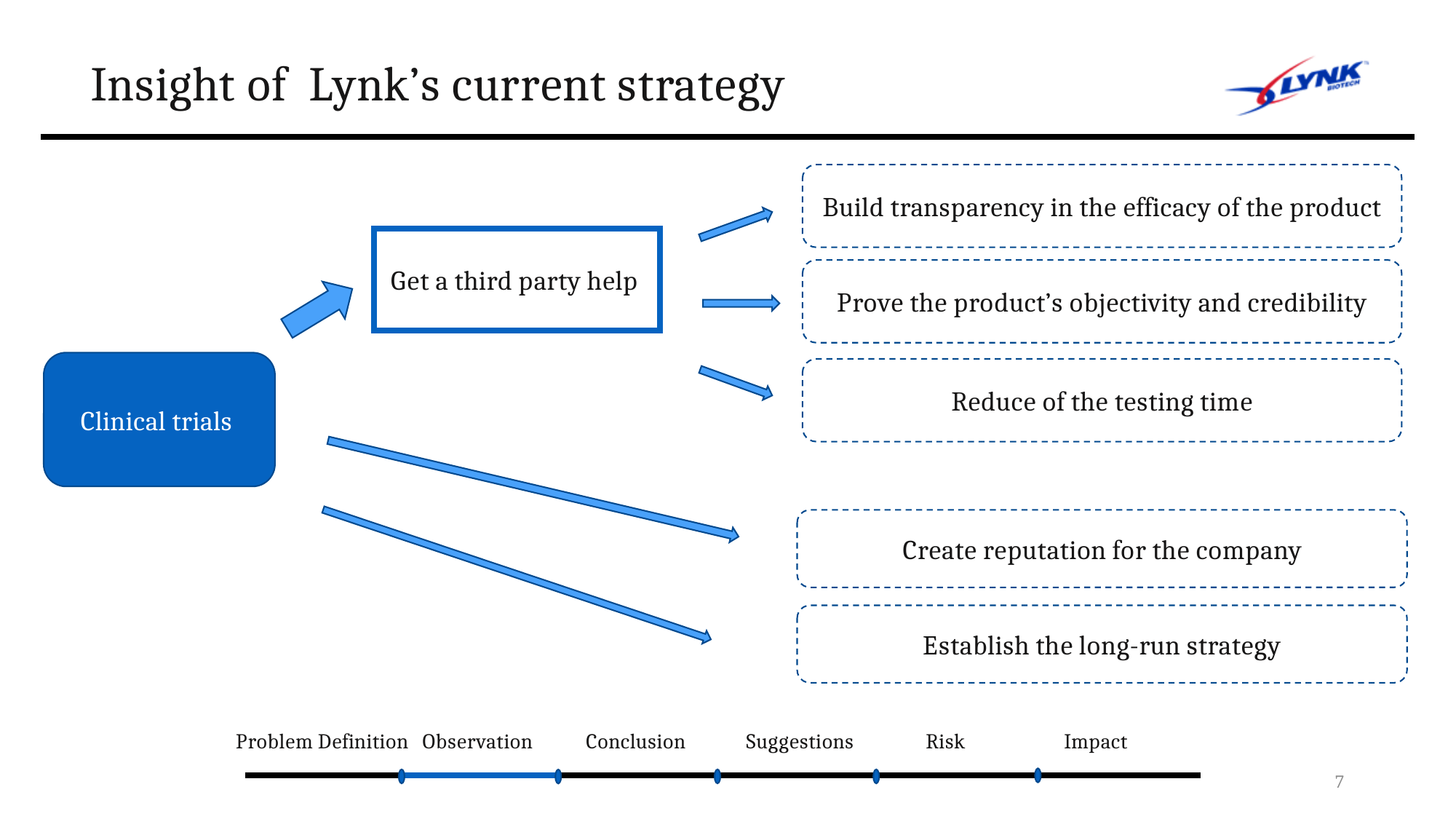

# Insight of  Lynk’s current strategy
Build transparency in the efficacy of the product

Get a third party help
Prove the product’s objectivity and credibility

Clinical trials
Reduce of the testing time

Create reputation for the company

Establish the long-run strategy